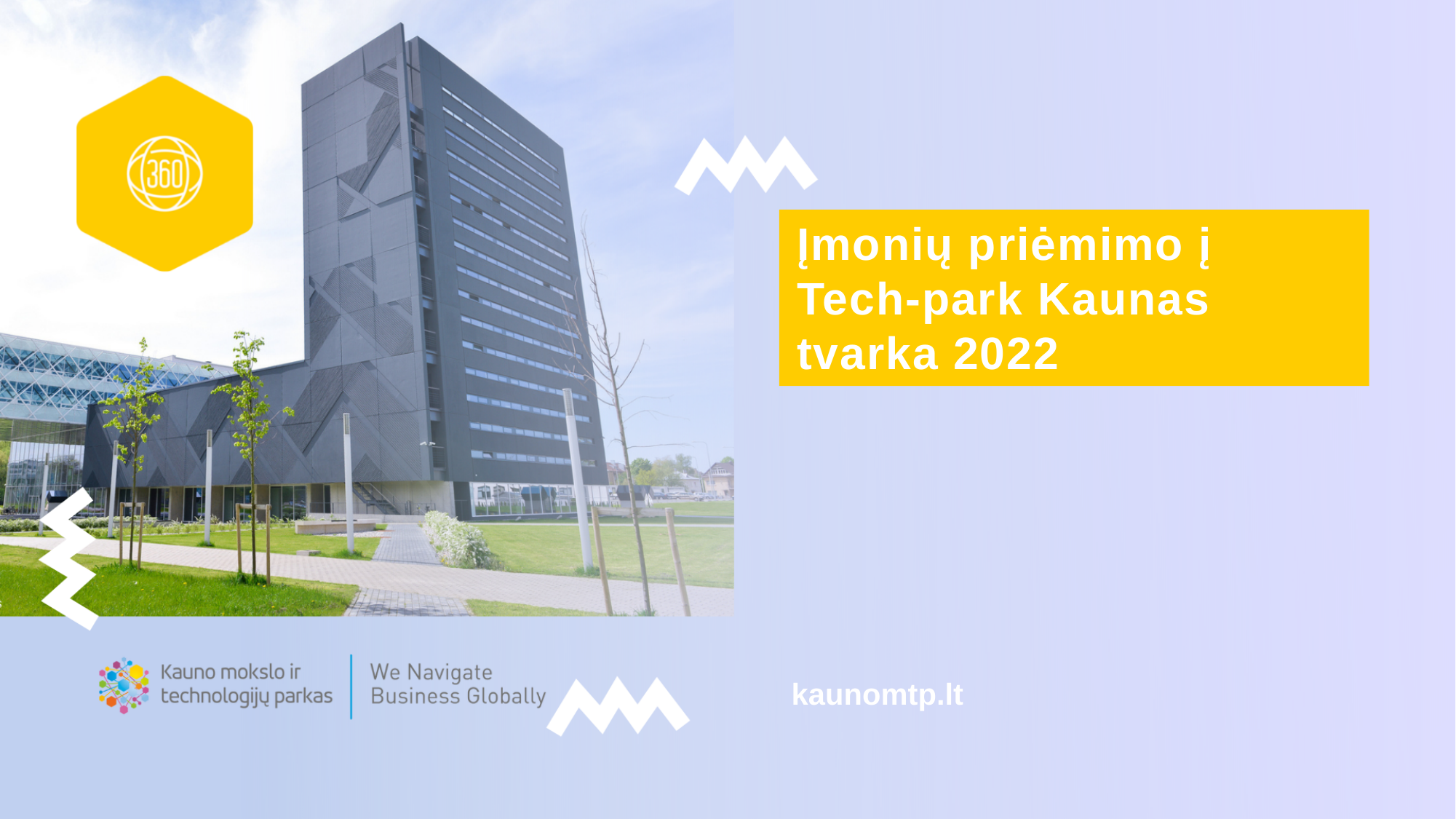

Įmonių priėmimo į Tech-park Kaunas tvarka 2022

kaunomtp.lt